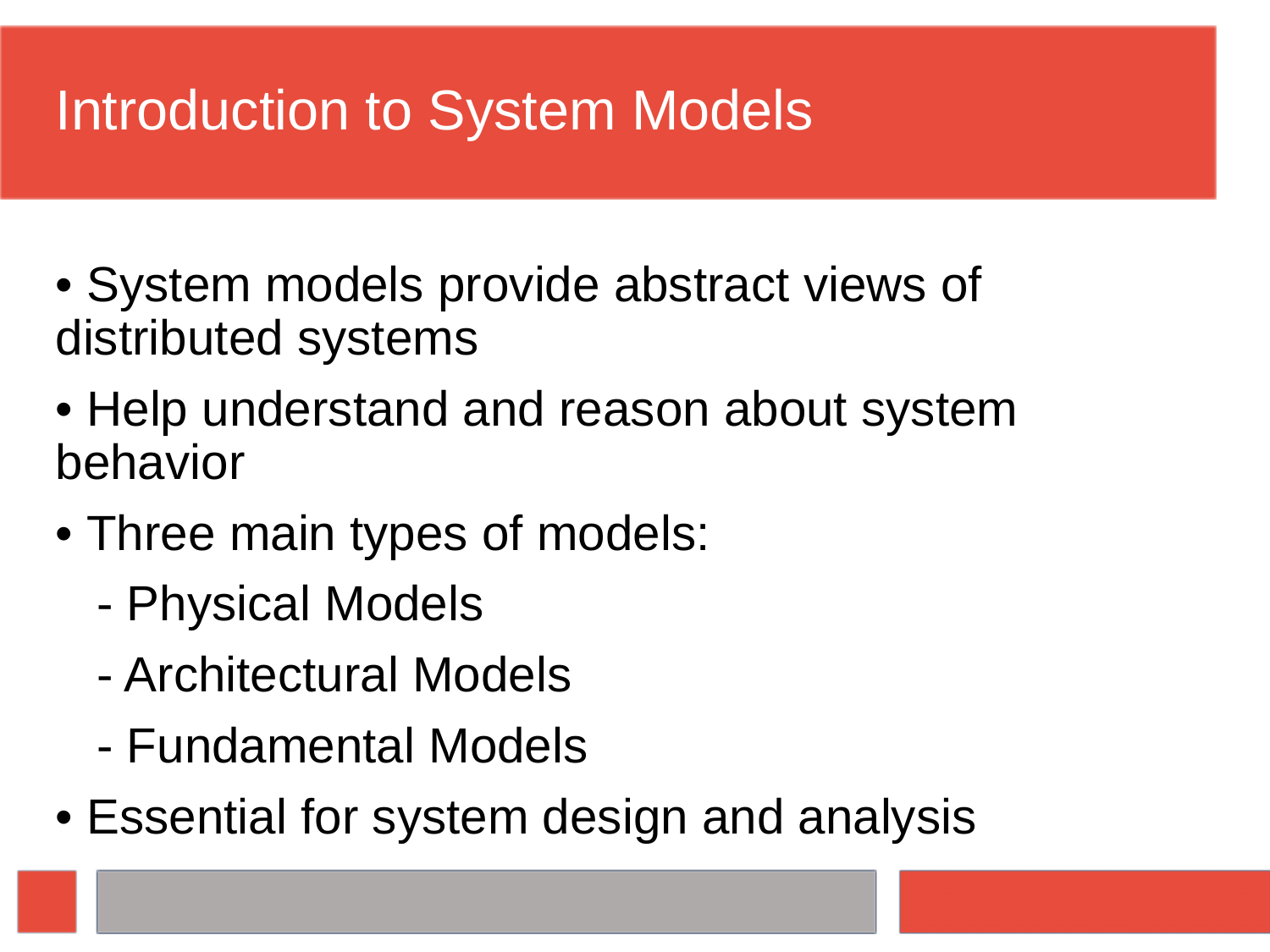

# Introduction to System Models
• System models provide abstract views of distributed systems
• Help understand and reason about system behavior
• Three main types of models:
   - Physical Models
   - Architectural Models
   - Fundamental Models
• Essential for system design and analysis